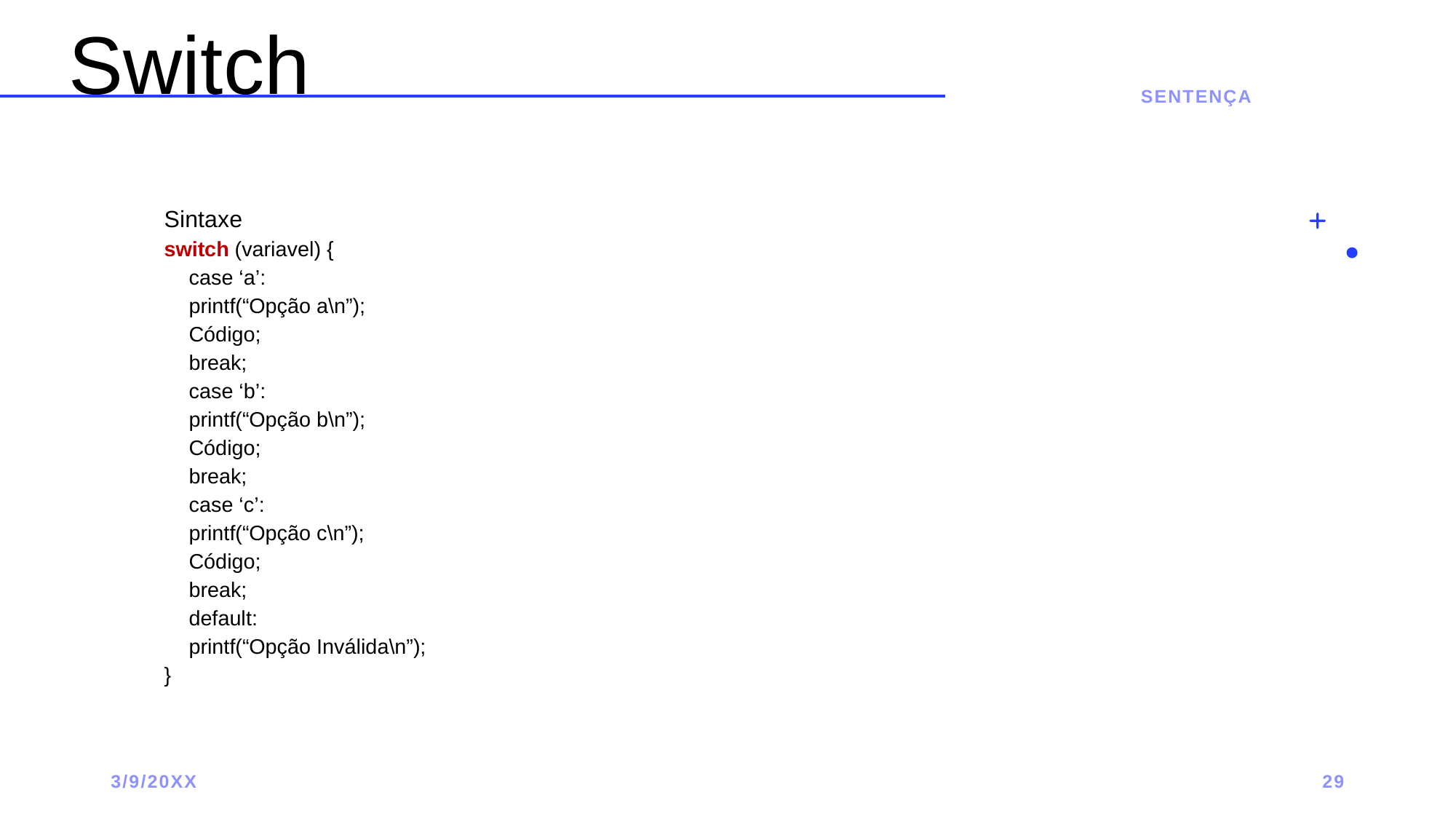

# Switch
sentença
Sintaxe
switch (variavel) {
		case ‘a’:
			printf(“Opção a\n”);
			Código;
		break;
		case ‘b’:
			printf(“Opção b\n”);
			Código;
		break;
		case ‘c’:
			printf(“Opção c\n”);
			Código;
		break;
		default:
			printf(“Opção Inválida\n”);
}
3/9/20XX
29